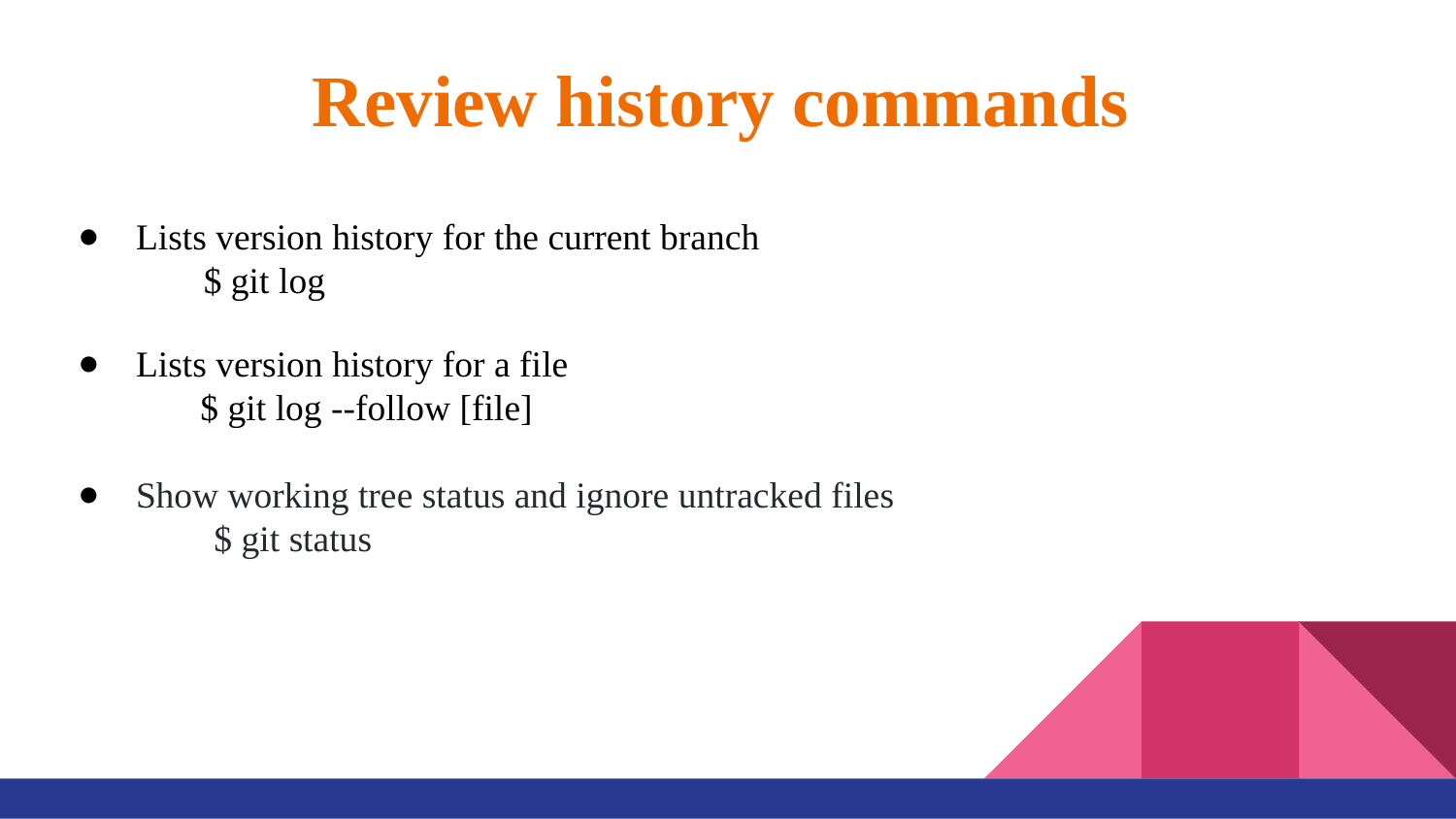

Review history commands
Lists version history for the current branch
                $ git log

Lists version history for a file
       $ git log --follow [file]
Show working tree status and ignore untracked files
               $ git status